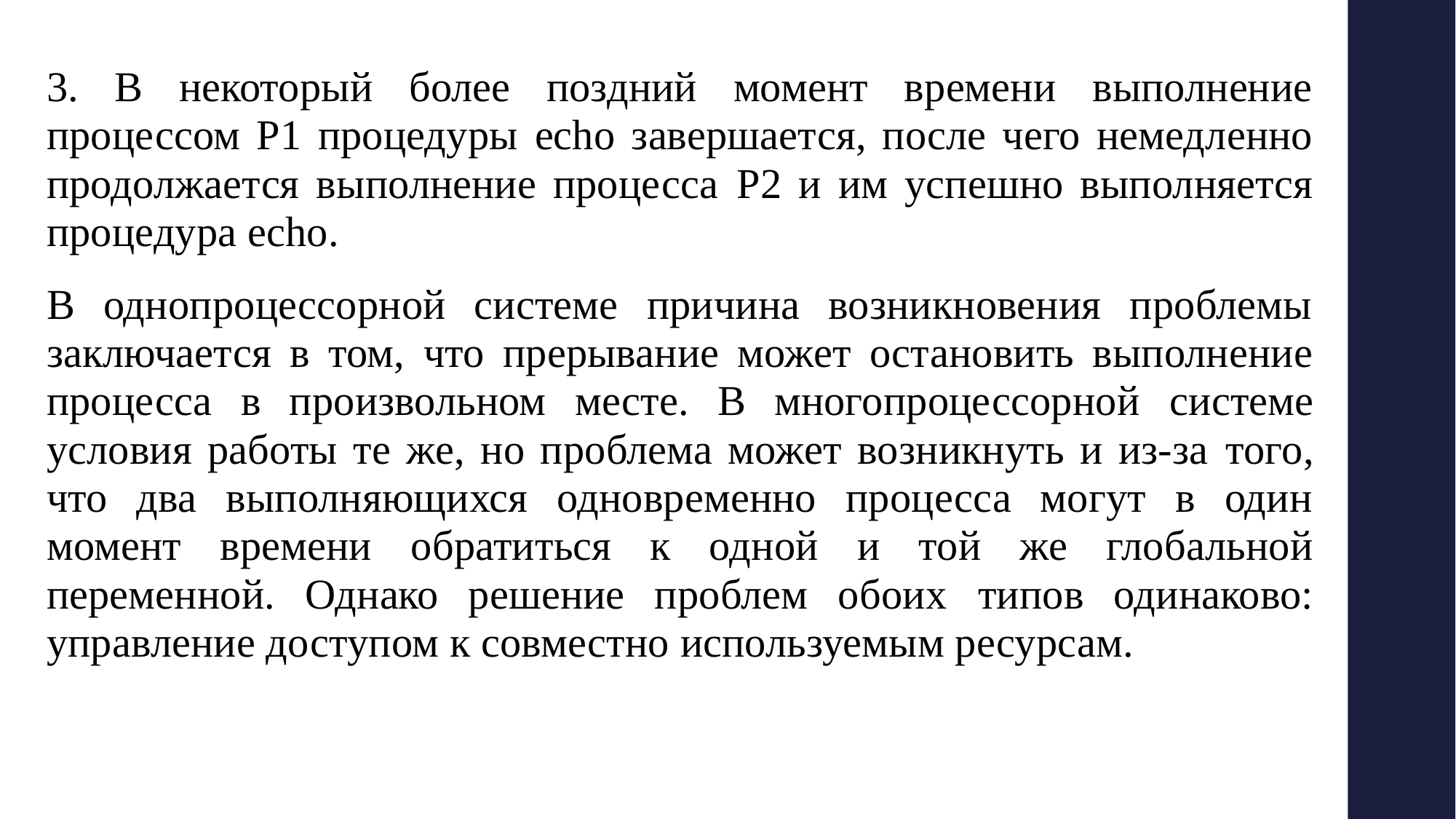

3. В некоторый более поздний момент времени выполнение процессом P1 процедуры echo завершается, после чего немедленно продолжается выполнение процесса Р2 и им успешно выполняется процедура echo.
В однопроцессорной системе причина возникновения проблемы заключается в том, что прерывание может остановить выполнение процесса в произвольном месте. В многопроцессорной системе условия работы те же, но проблема может возникнуть и из-за того, что два выполняющихся одновременно процесса могут в один момент времени обратиться к одной и той же глобальной переменной. Однако решение проблем обоих типов одинаково: управление доступом к совместно используемым ресурсам.